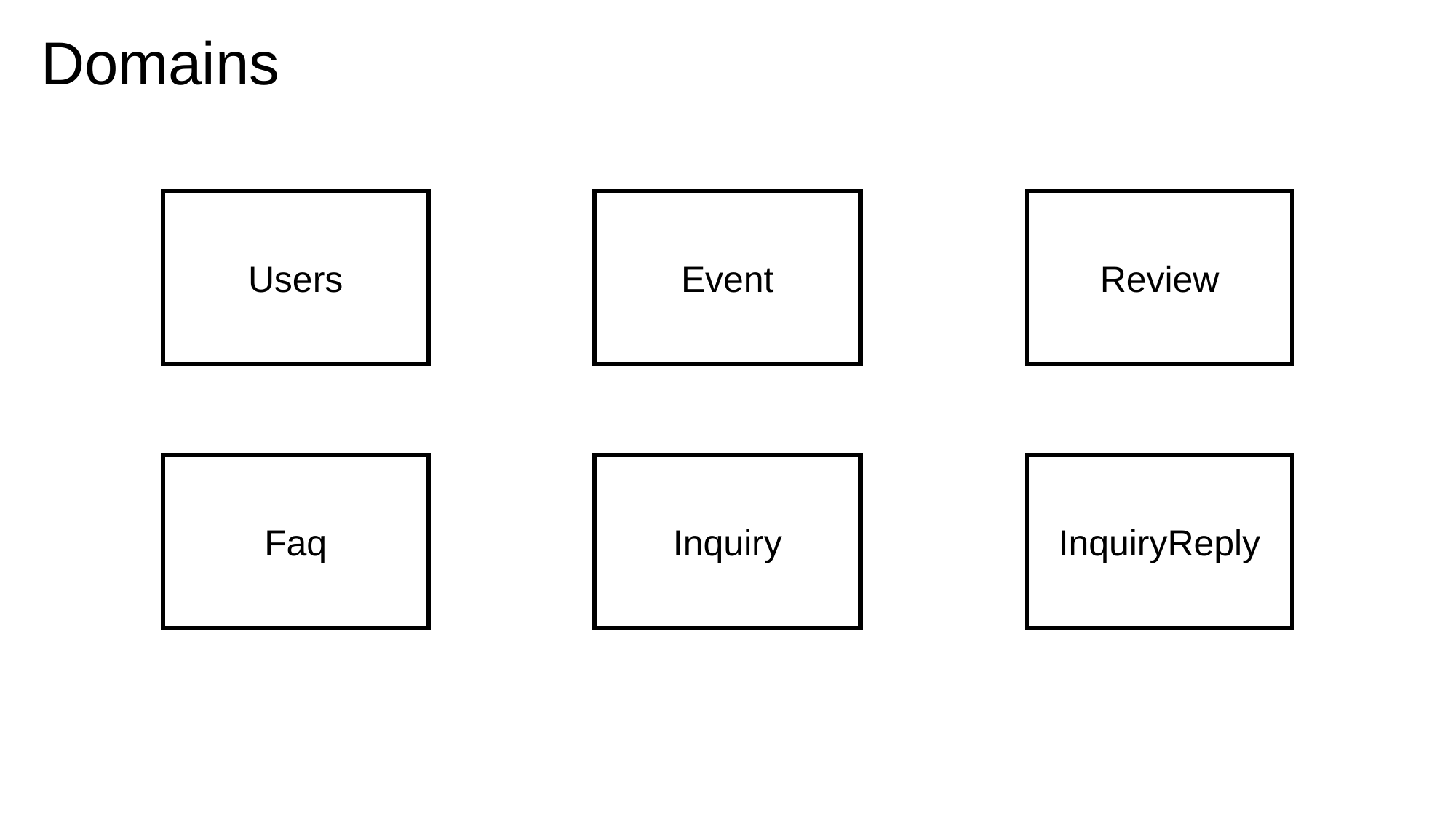

Domains
Review
Users
Event
Faq
Inquiry
InquiryReply